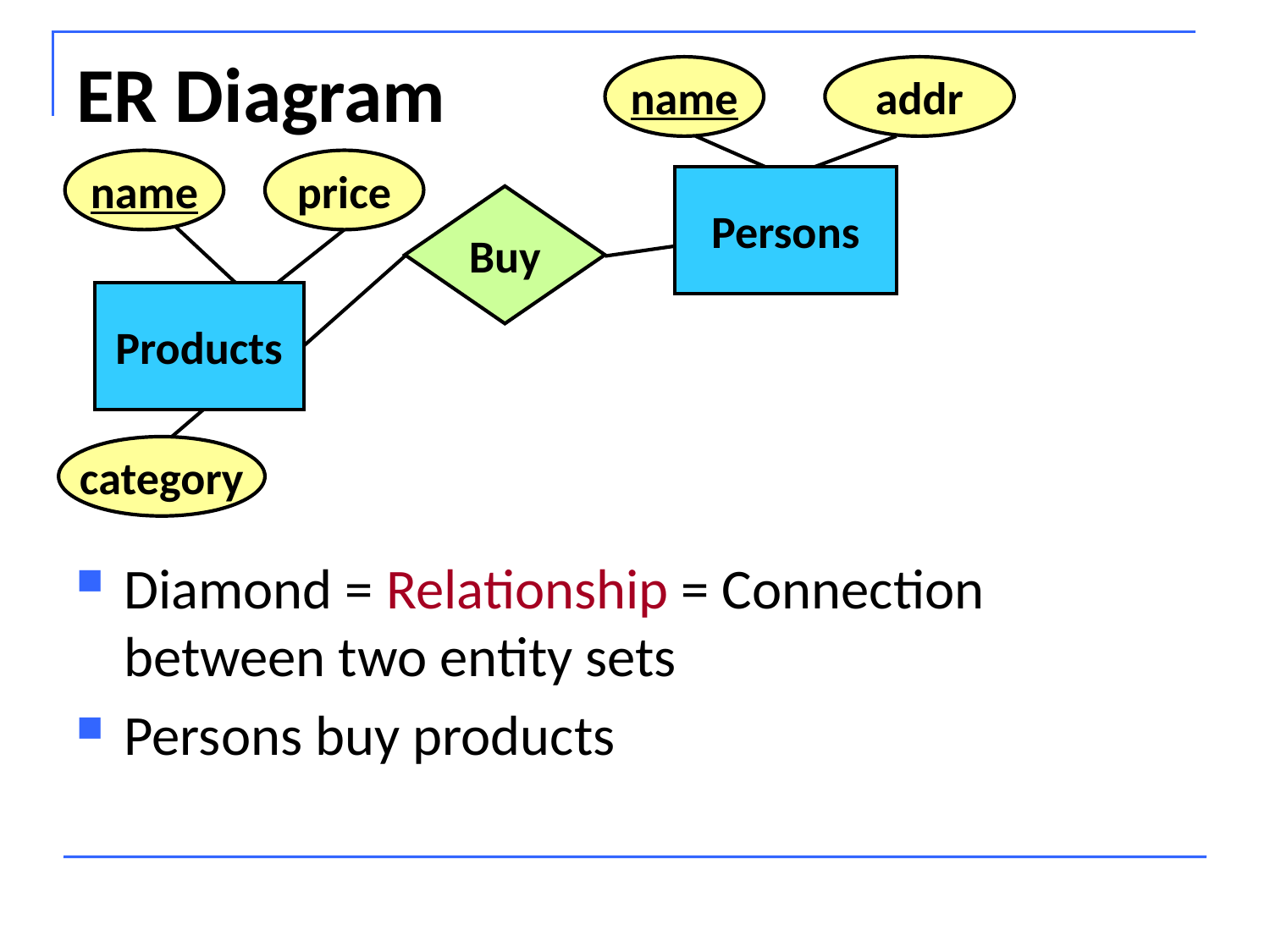

# ER Diagram
name
addr

name
price
Persons
Buy

Products

category
Diamond = Relationship = Connection between two entity sets
Persons buy products